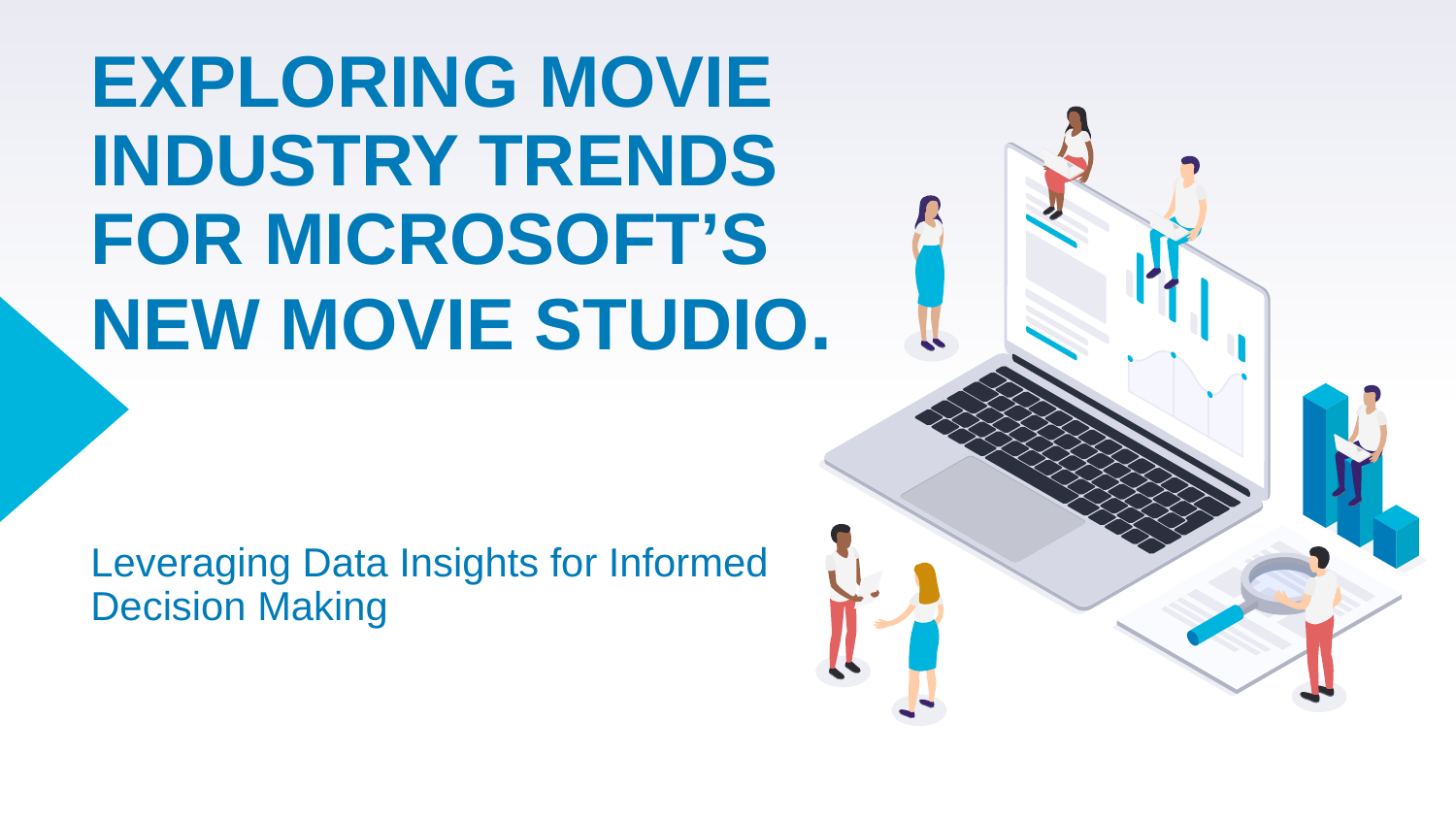

# EXPLORING MOVIE INDUSTRY TRENDS FOR MICROSOFT’S NEW MOVIE STUDIO. Leveraging Data Insights for Informed Decision Making